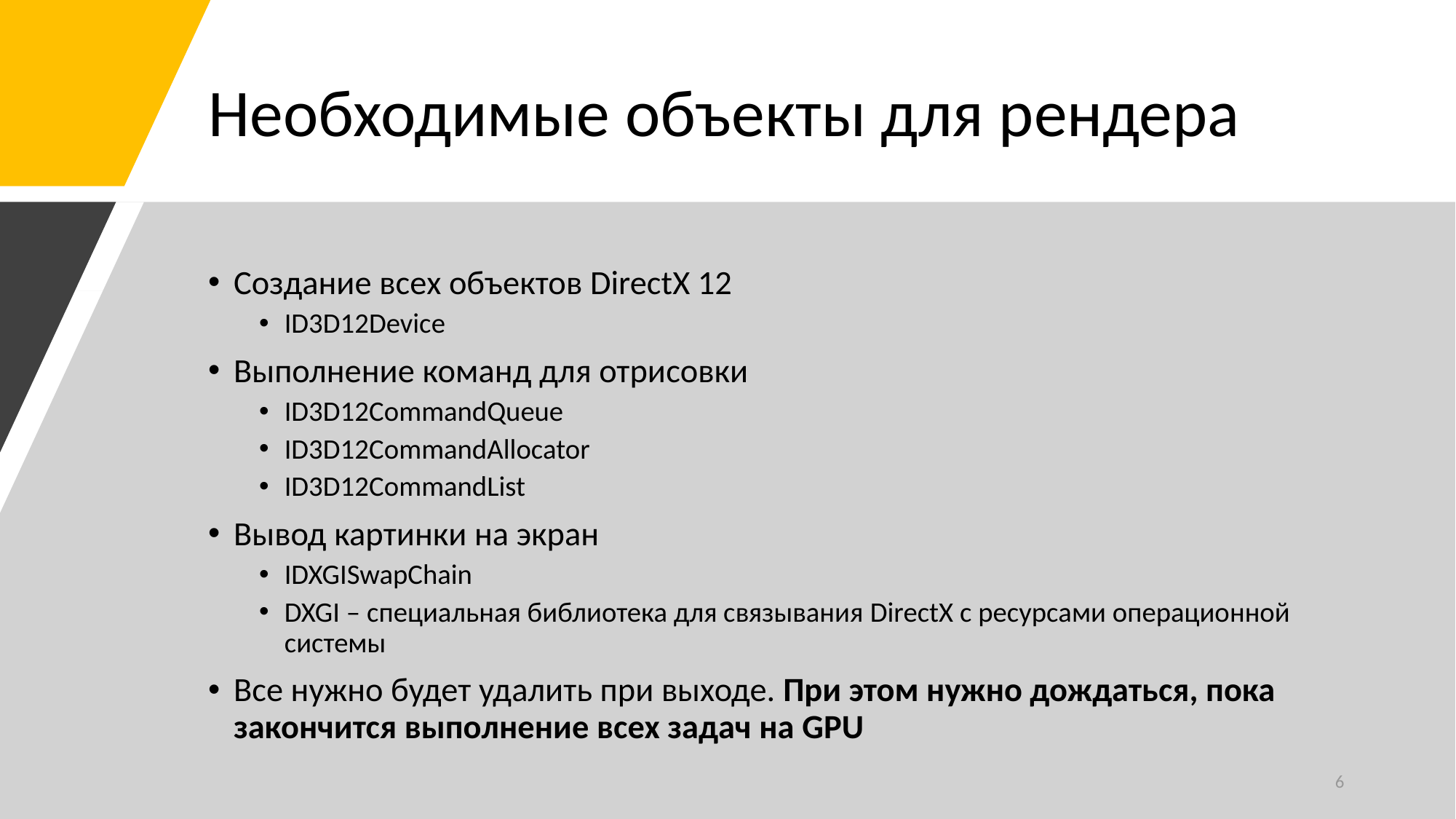

# Необходимые объекты для рендера

Создание всех объектов DirectX 12
ID3D12Device
Выполнение команд для отрисовки
ID3D12CommandQueue
ID3D12CommandAllocator
ID3D12CommandList
Вывод картинки на экран
IDXGISwapChain
DXGI – специальная библиотека для связывания DirectX с ресурсами операционной системы
Все нужно будет удалить при выходе. При этом нужно дождаться, пока закончится выполнение всех задач на GPU
6